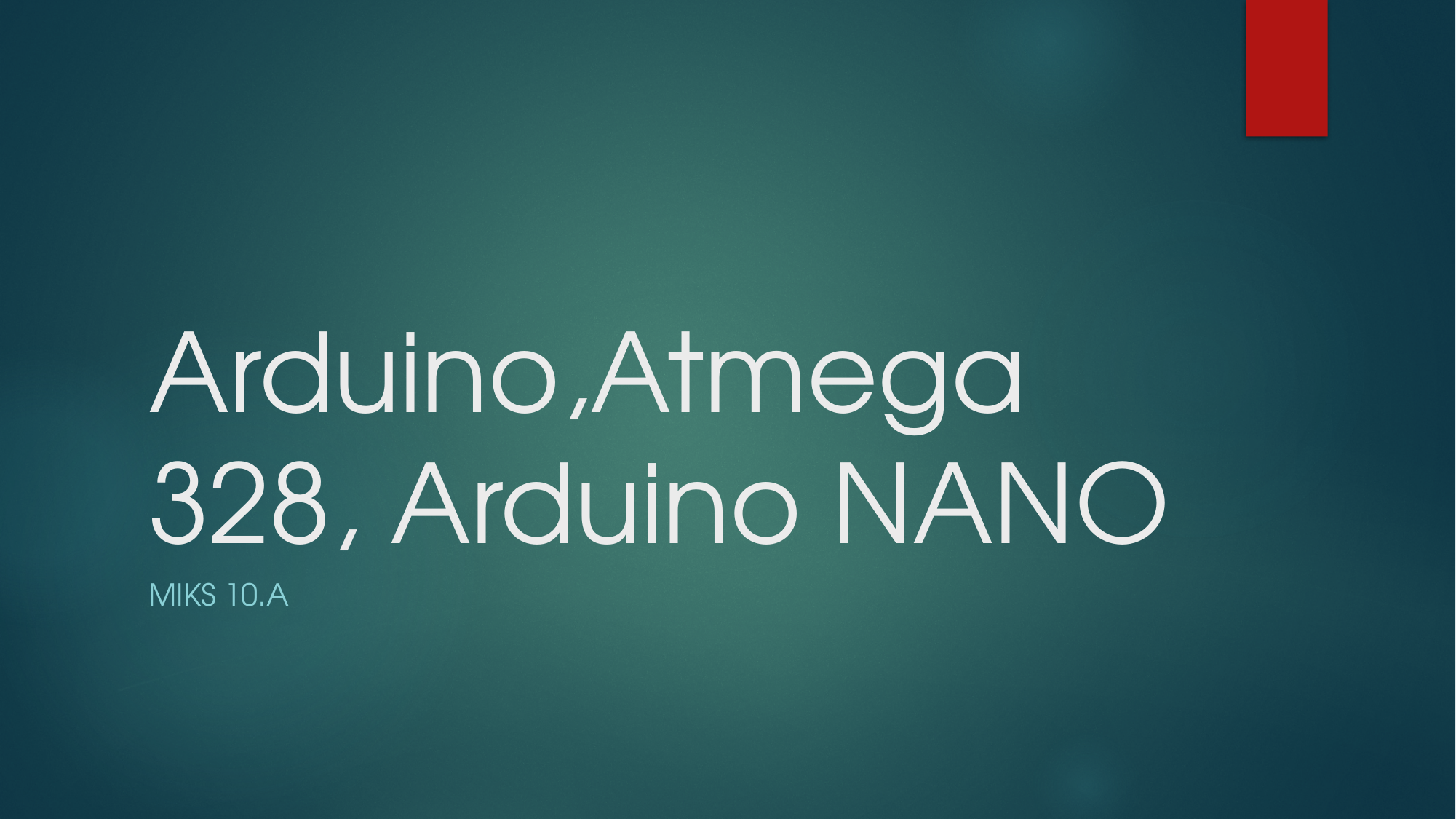

# Arduino,Atmega 328, Arduino NANO
Miks 10.a